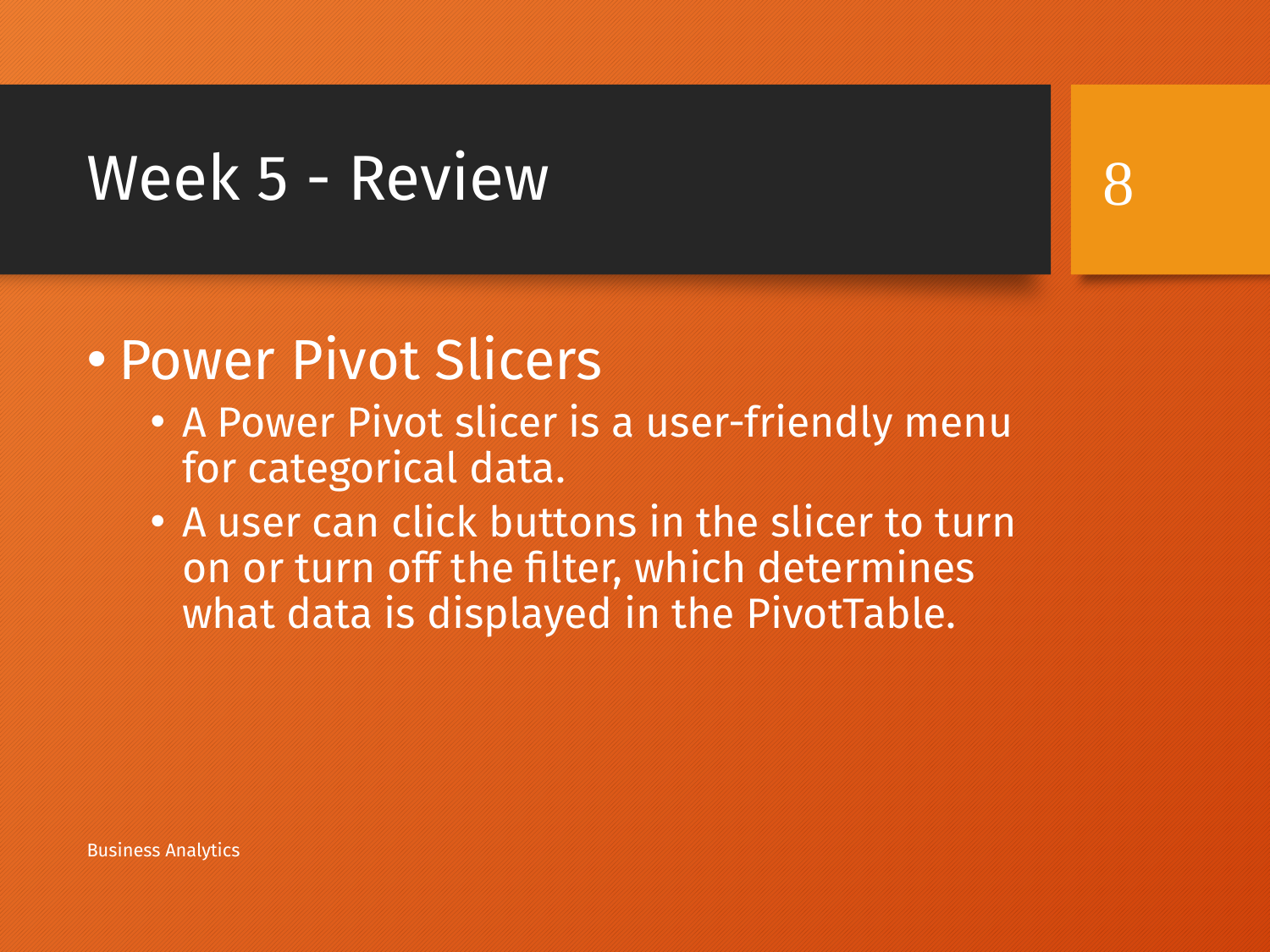

# Week 5 - Review
8
Power Pivot Slicers
A Power Pivot slicer is a user-friendly menu for categorical data.
A user can click buttons in the slicer to turn on or turn off the filter, which determines what data is displayed in the PivotTable.
Business Analytics